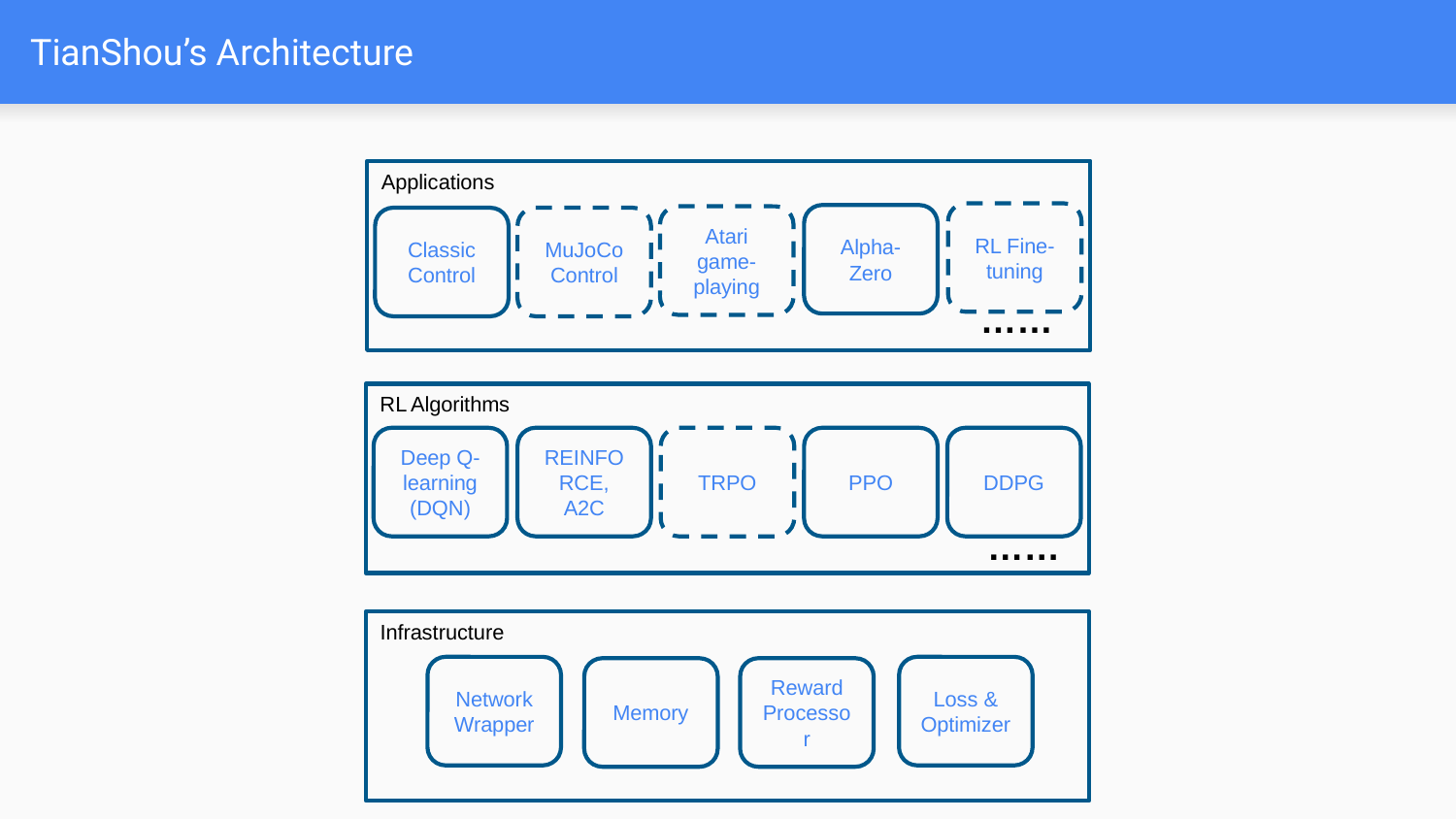

# TianShou’s Architecture

Applications
RL Fine-tuning
Alpha-Zero
Atari game-playing
Classic Control
MuJoCo Control
……

RL Algorithms
REINFORCE, A2C
TRPO
PPO
DDPG
Deep Q-learning (DQN)
……

Infrastructure
Network Wrapper
Loss & Optimizer
Memory
Reward Processor